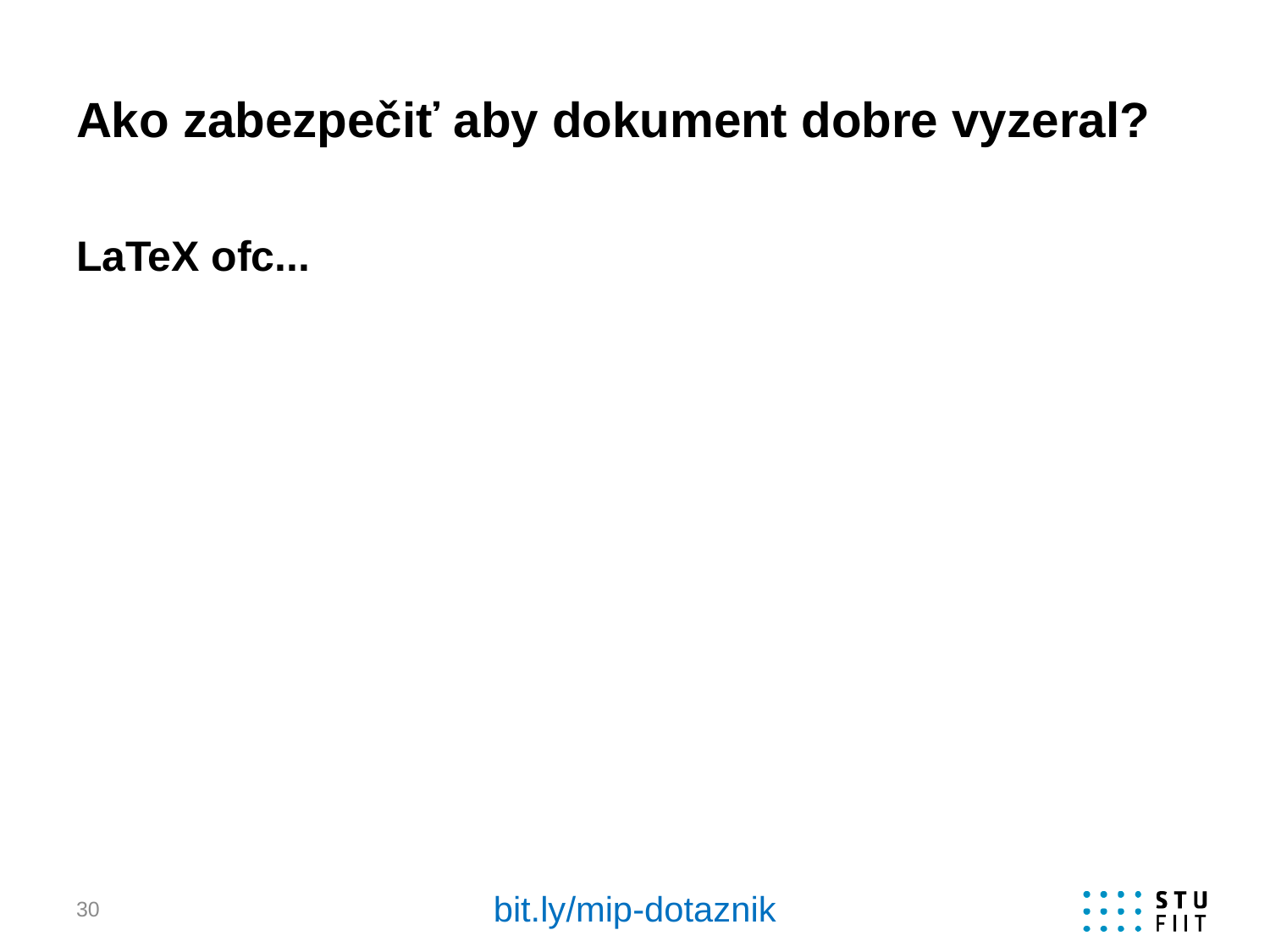

# Ako zabezpečiť aby dokument dobre vyzeral?
LaTeX ofc...
bit.ly/mip-dotaznik
30